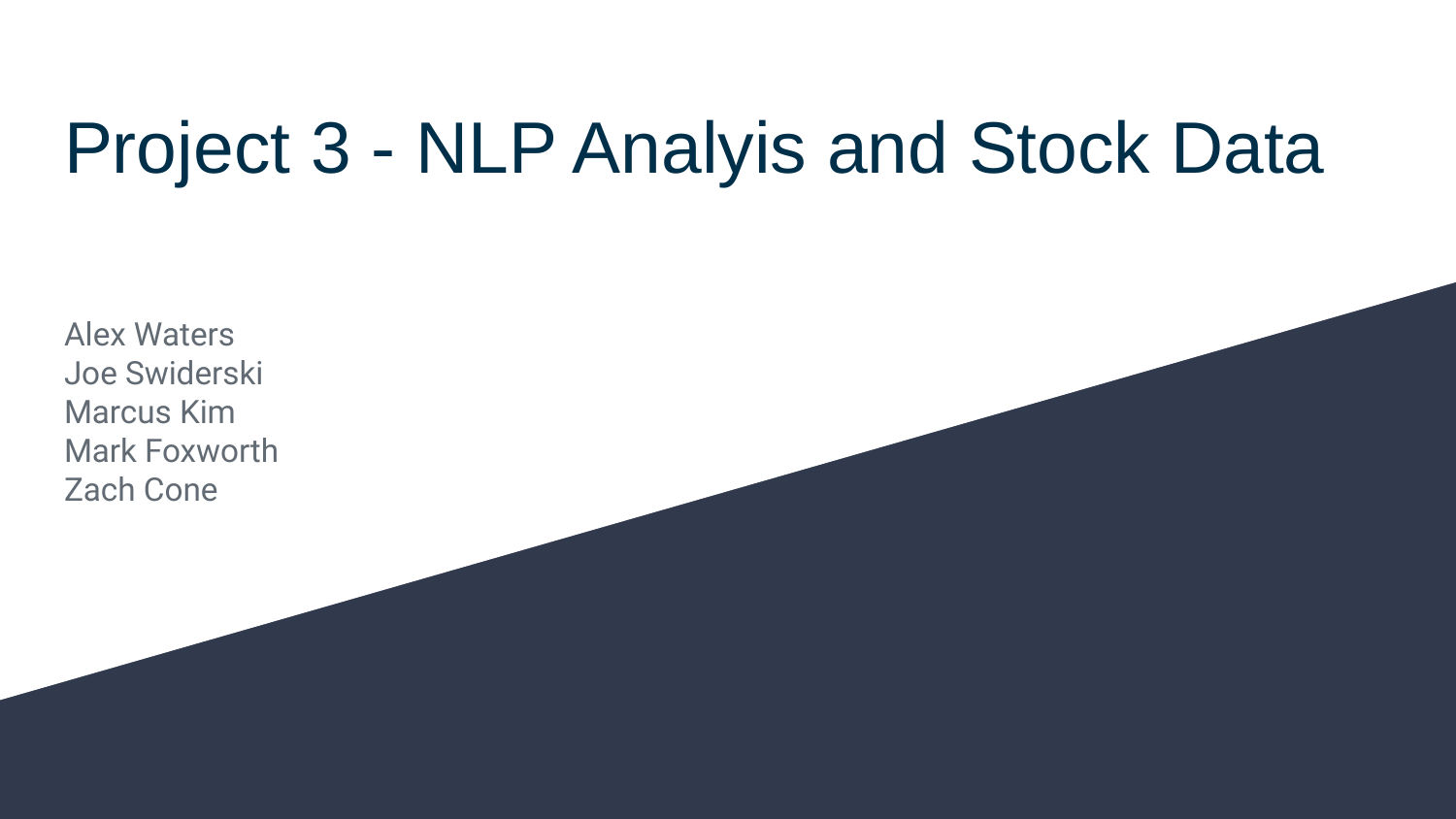

# Project 3 - NLP Analyis and Stock Data
Alex Waters
Joe Swiderski
Marcus Kim
Mark Foxworth
Zach Cone